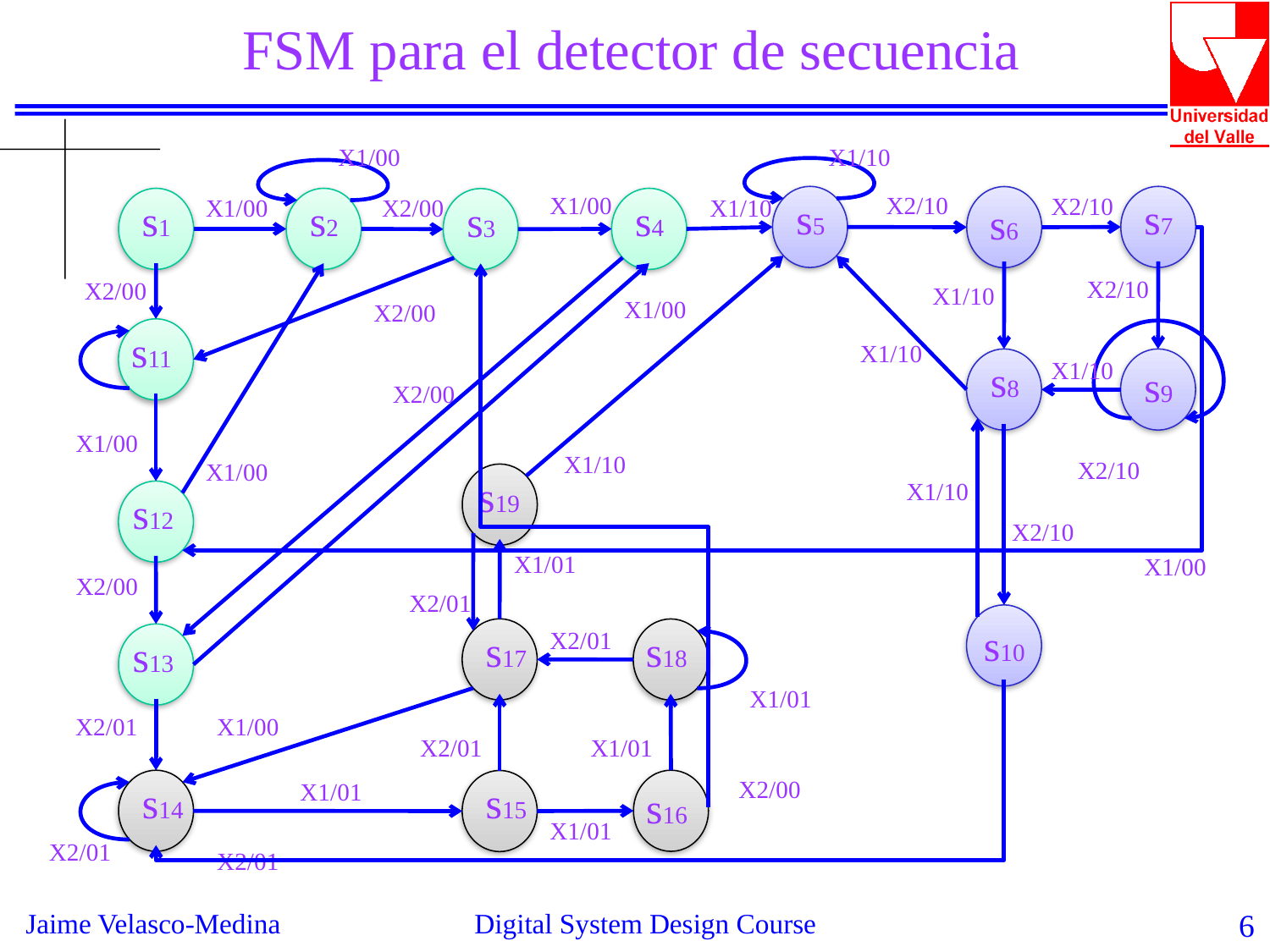

FSM para el detector de secuencia
X1/00
X1/10
X1/00
X2/10
X2/10
X1/00
X2/00
X1/10

s5

s7

s4

s1

s2

s3
s6
X2/10
X2/00
X1/10
X1/00
X2/00

s11
X1/10

s8
X1/10

s9
X2/00
X1/00
X1/10
X2/10
X1/00

s19
X1/10

s12
X2/10
X1/01
X1/00
X2/00
X2/01

s10

s17
X2/01

s18

s13
X1/01
X2/01
X1/00
X2/01
X1/01
X2/00
s14
X1/01
s15

s16
X1/01
X2/01
X2/01